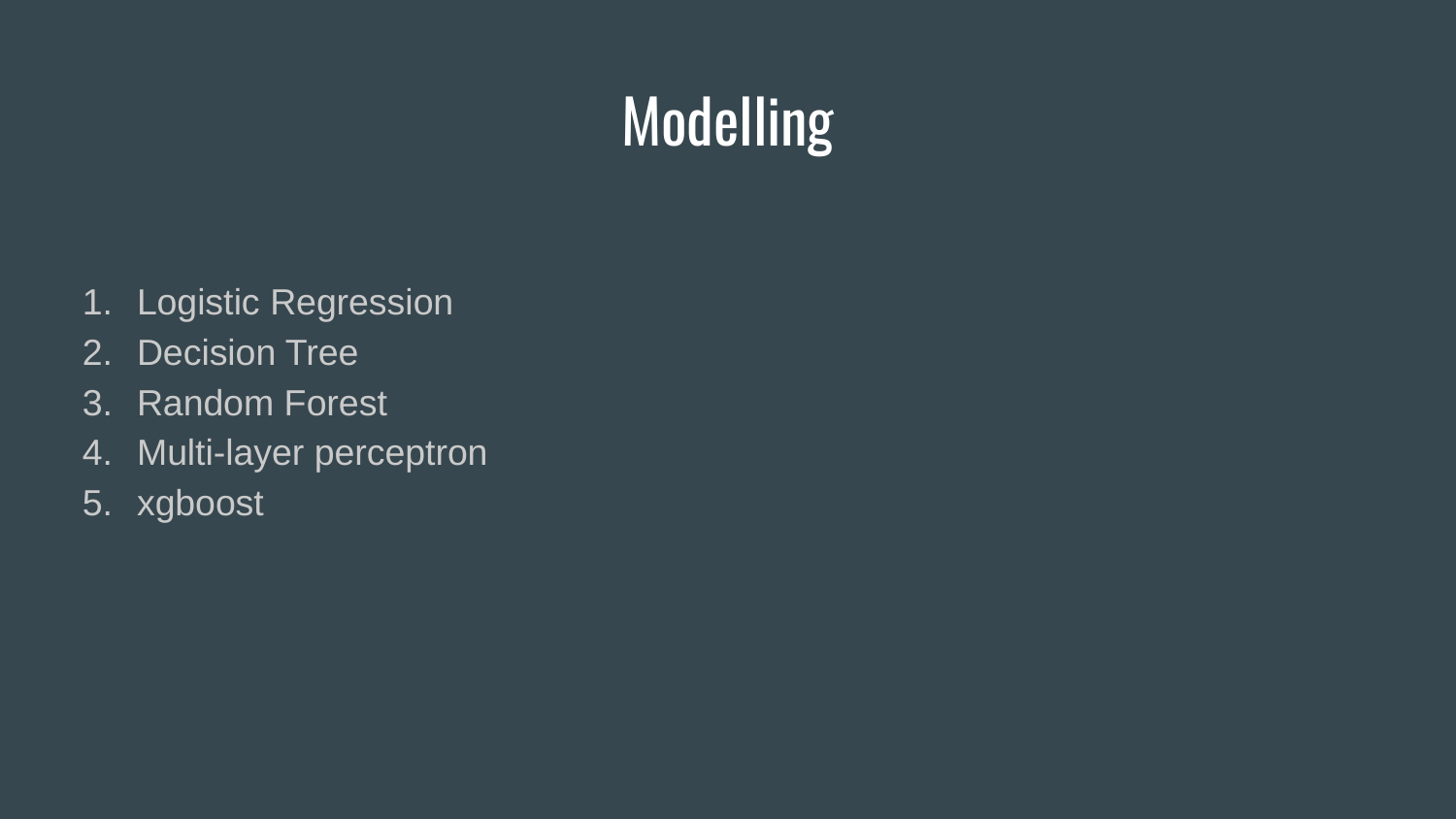

# Modelling
Logistic Regression
Decision Tree
Random Forest
Multi-layer perceptron
xgboost